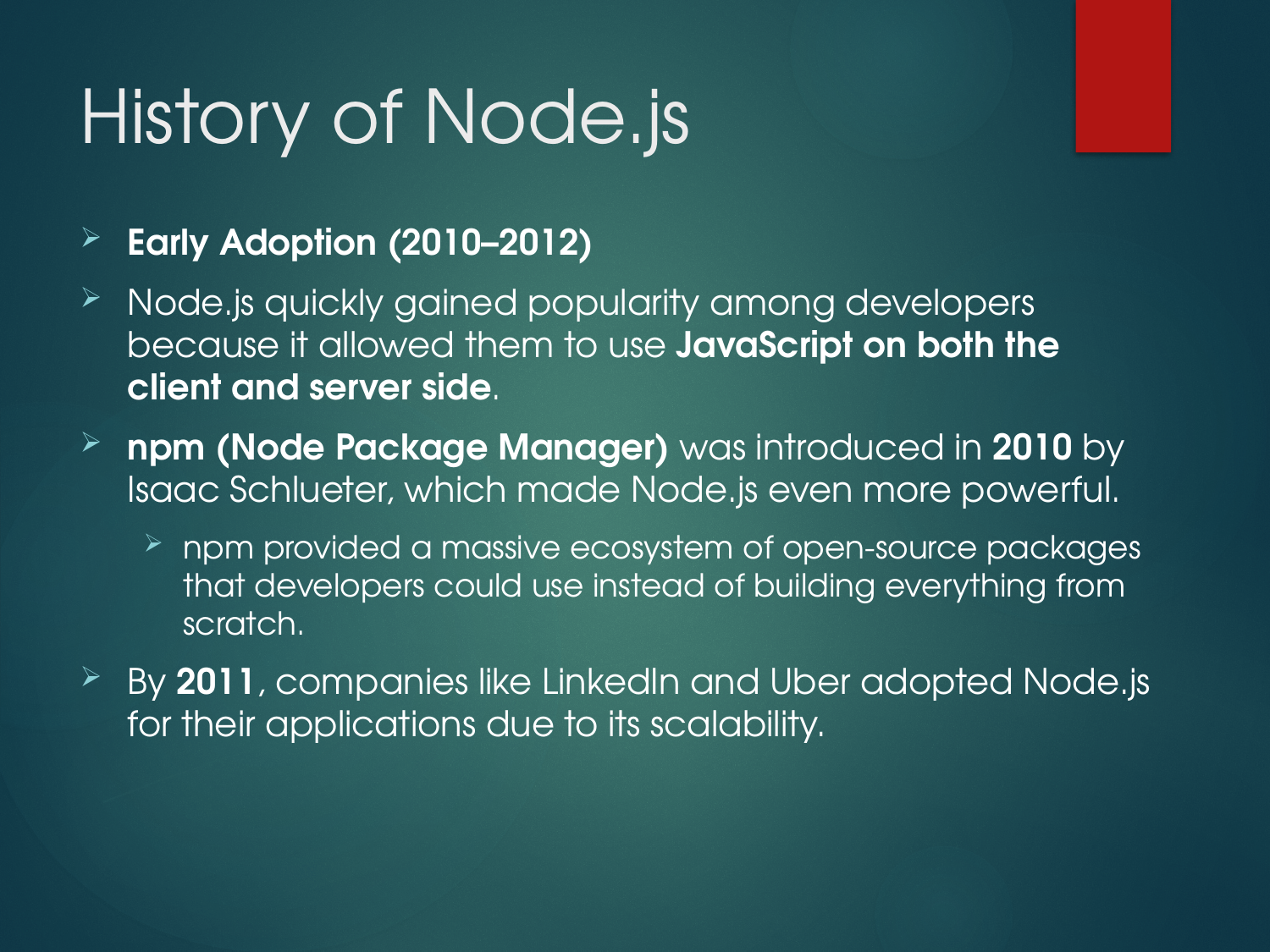

# History of Node.js
Early Adoption (2010–2012)
Node.js quickly gained popularity among developers because it allowed them to use JavaScript on both the client and server side.
npm (Node Package Manager) was introduced in 2010 by Isaac Schlueter, which made Node.js even more powerful.
npm provided a massive ecosystem of open-source packages that developers could use instead of building everything from scratch.
By 2011, companies like LinkedIn and Uber adopted Node.js for their applications due to its scalability.